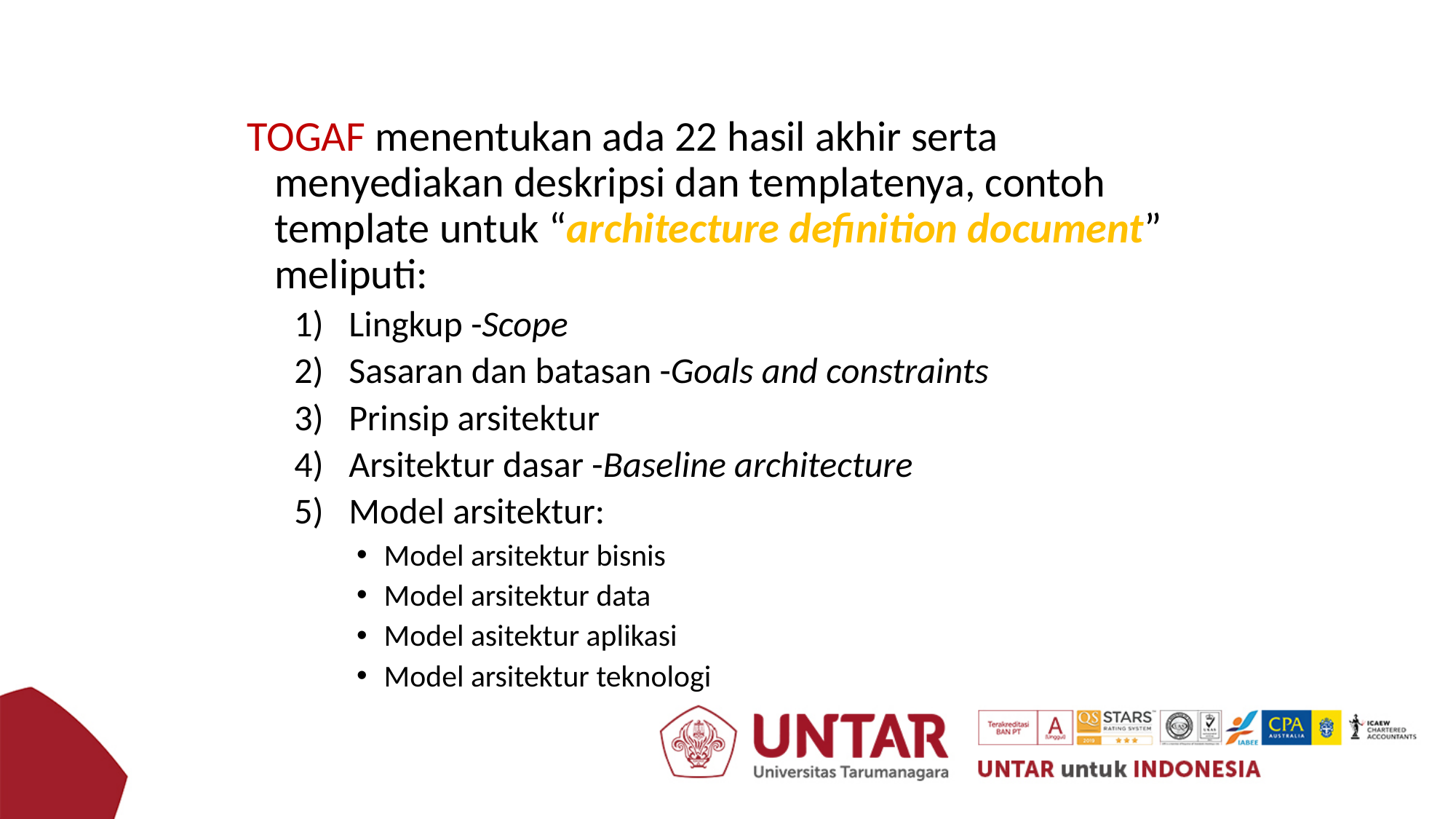

TOGAF menentukan ada 22 hasil akhir serta menyediakan deskripsi dan templatenya, contoh template untuk “architecture definition document” meliputi:
Lingkup -Scope
Sasaran dan batasan -Goals and constraints
Prinsip arsitektur
Arsitektur dasar -Baseline architecture
Model arsitektur:
Model arsitektur bisnis
Model arsitektur data
Model asitektur aplikasi
Model arsitektur teknologi